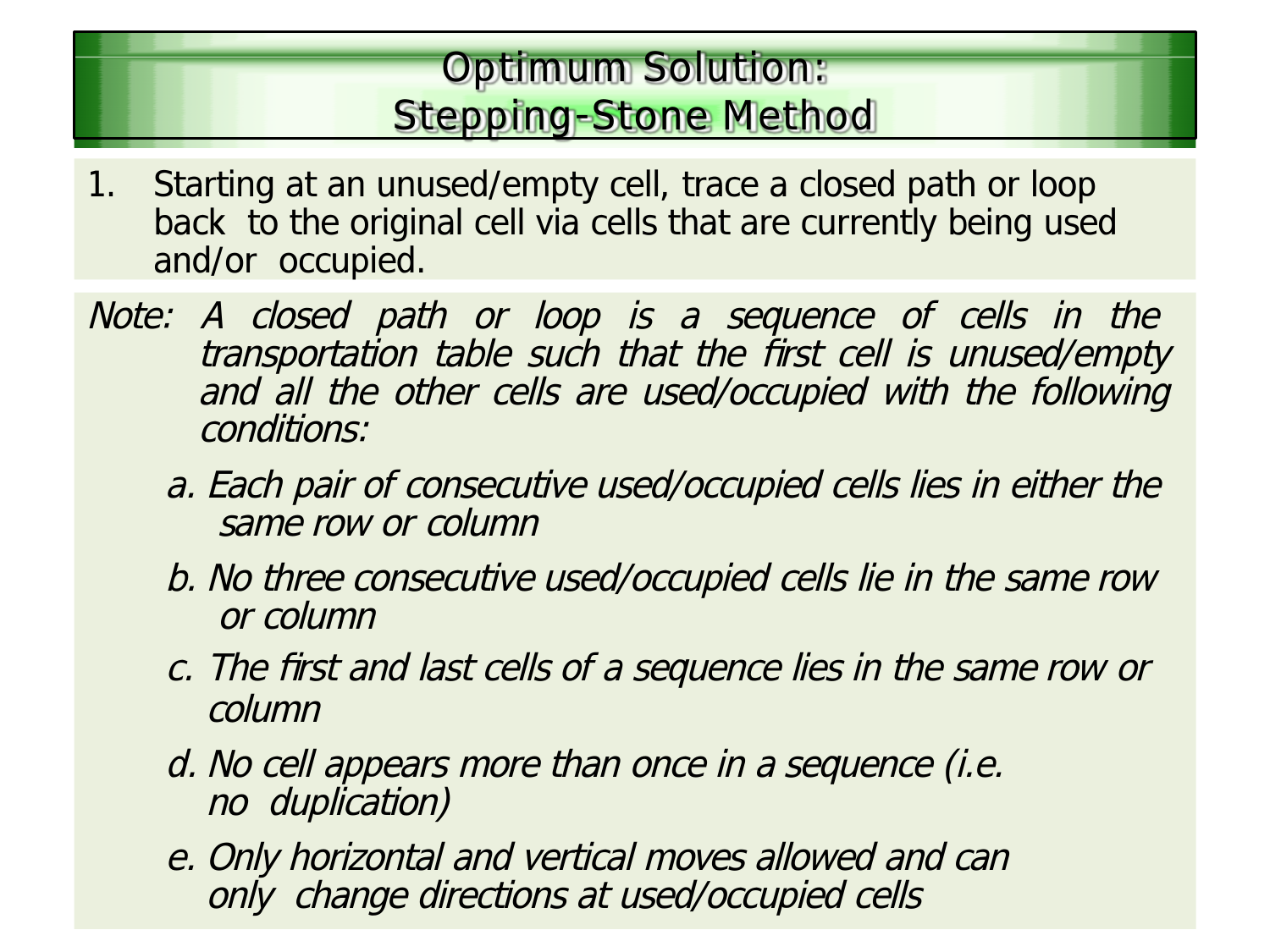

Optimum Solution:
Stepping-Stone Method

1.	Starting at an unused/empty cell, trace a closed path or loop back  to the original cell via cells that are currently being used and/or  occupied.
Note: A closed path or loop is a sequence of cells in the  transportation table such that the first cell is unused/empty  and all the other cells are used/occupied with the following  conditions:
Each pair of consecutive used/occupied cells lies in either the  same row or column
No three consecutive used/occupied cells lie in the same row  or column
The first and last cells of a sequence lies in the same row or
column
No cell appears more than once in a sequence (i.e. no  duplication)
Only horizontal and vertical moves allowed and can only  change directions at used/occupied cells